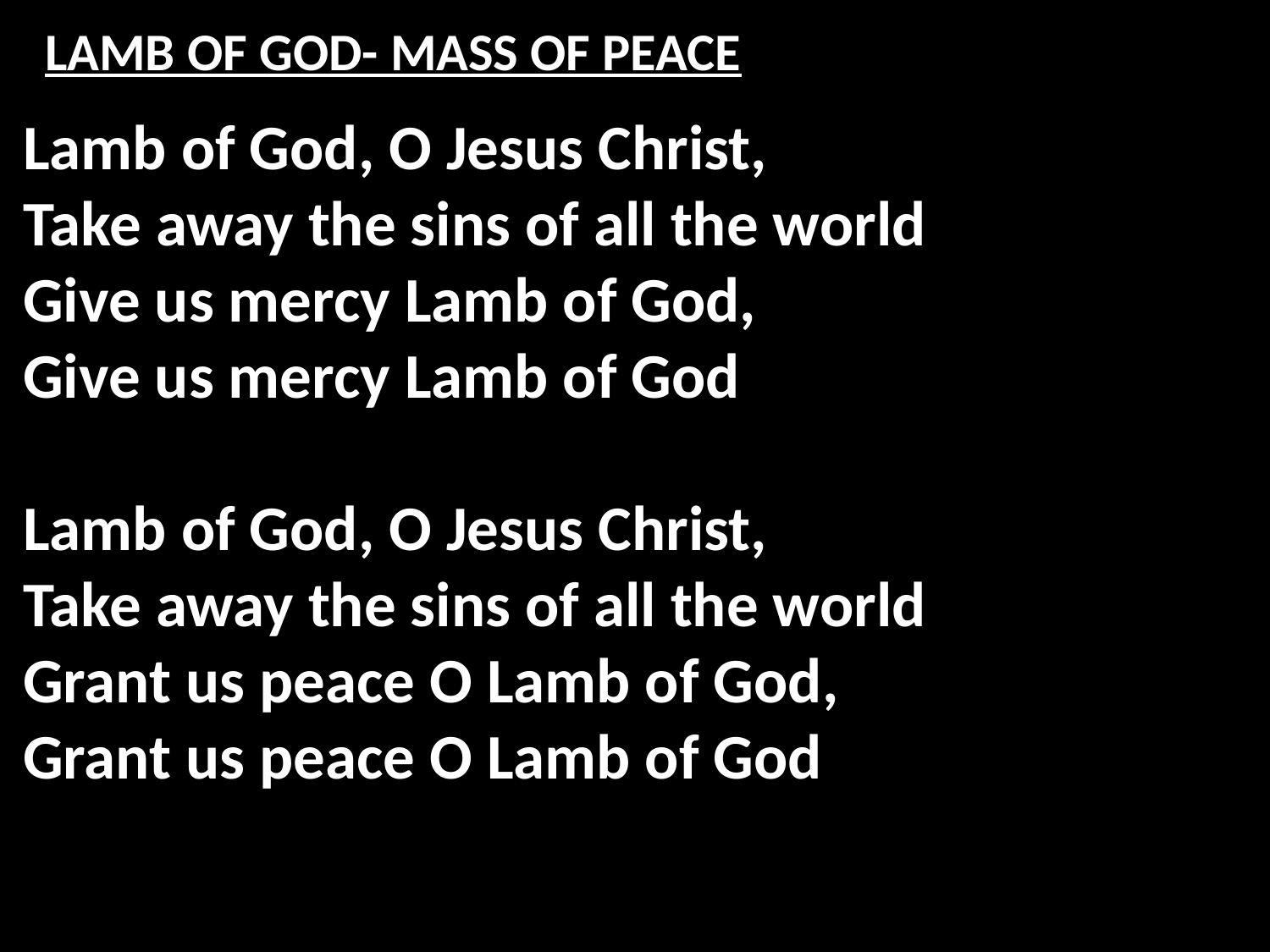

# LAMB OF GOD- MASS OF PEACE
Lamb of God, O Jesus Christ,
Take away the sins of all the world
Give us mercy Lamb of God,
Give us mercy Lamb of God

Lamb of God, O Jesus Christ,
Take away the sins of all the world
Grant us peace O Lamb of God,
Grant us peace O Lamb of God